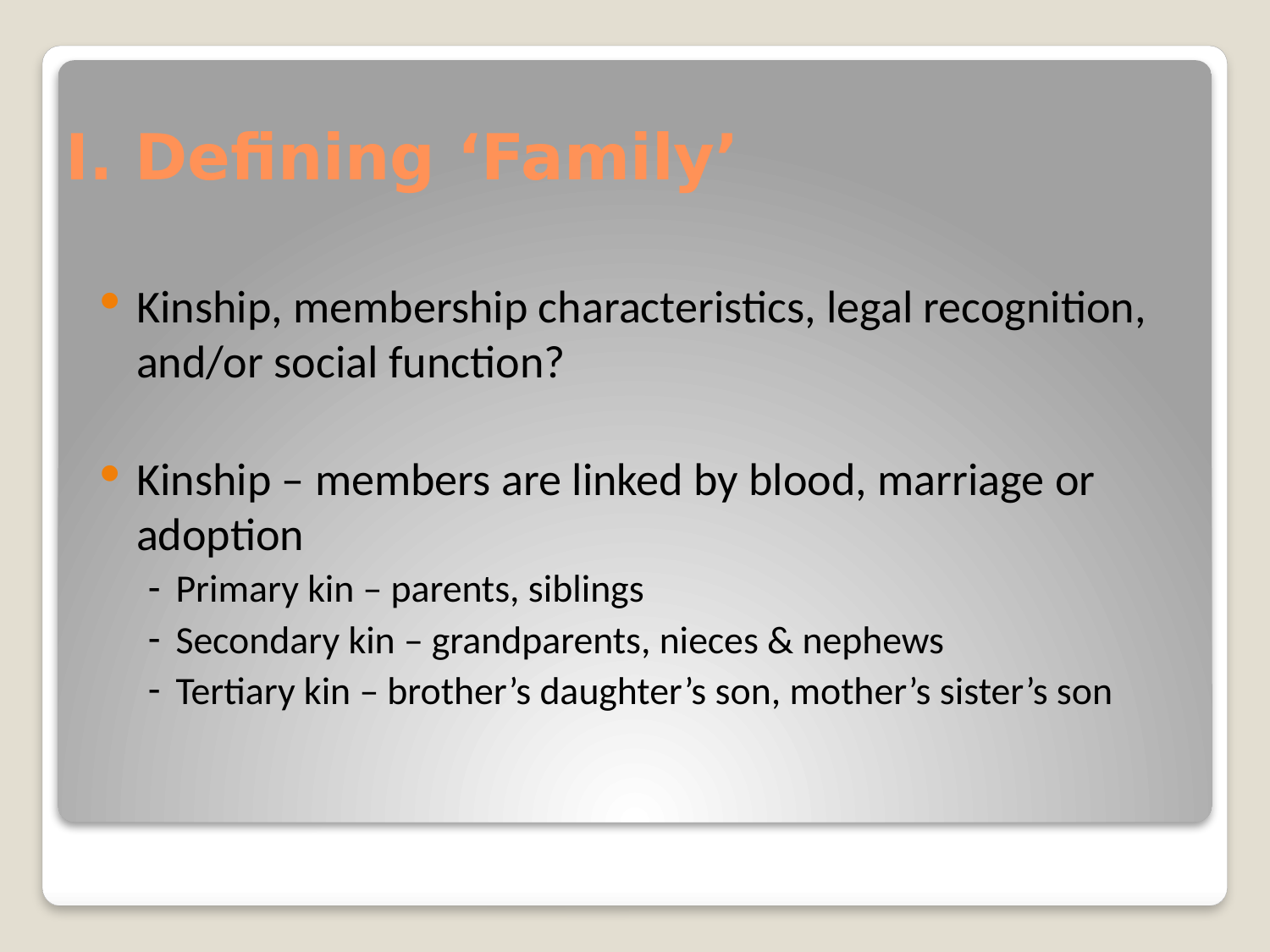

# I. Defining ‘Family’
Kinship, membership characteristics, legal recognition, and/or social function?

Kinship – members are linked by blood, marriage or adoption
Primary kin – parents, siblings
Secondary kin – grandparents, nieces & nephews
Tertiary kin – brother’s daughter’s son, mother’s sister’s son